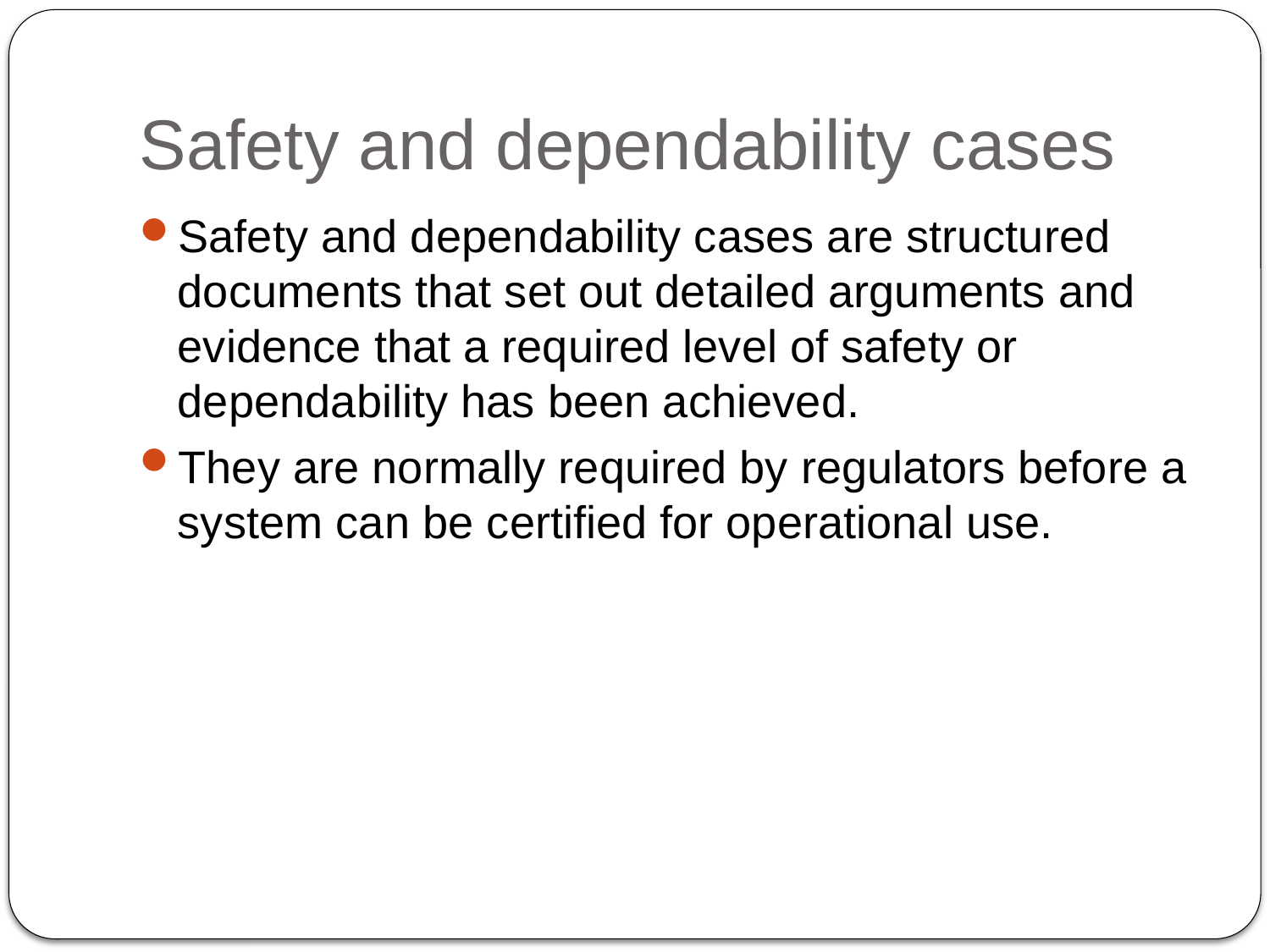

# Safety and dependability cases
Safety and dependability cases are structured documents that set out detailed arguments and evidence that a required level of safety or dependability has been achieved.
They are normally required by regulators before a system can be certified for operational use.